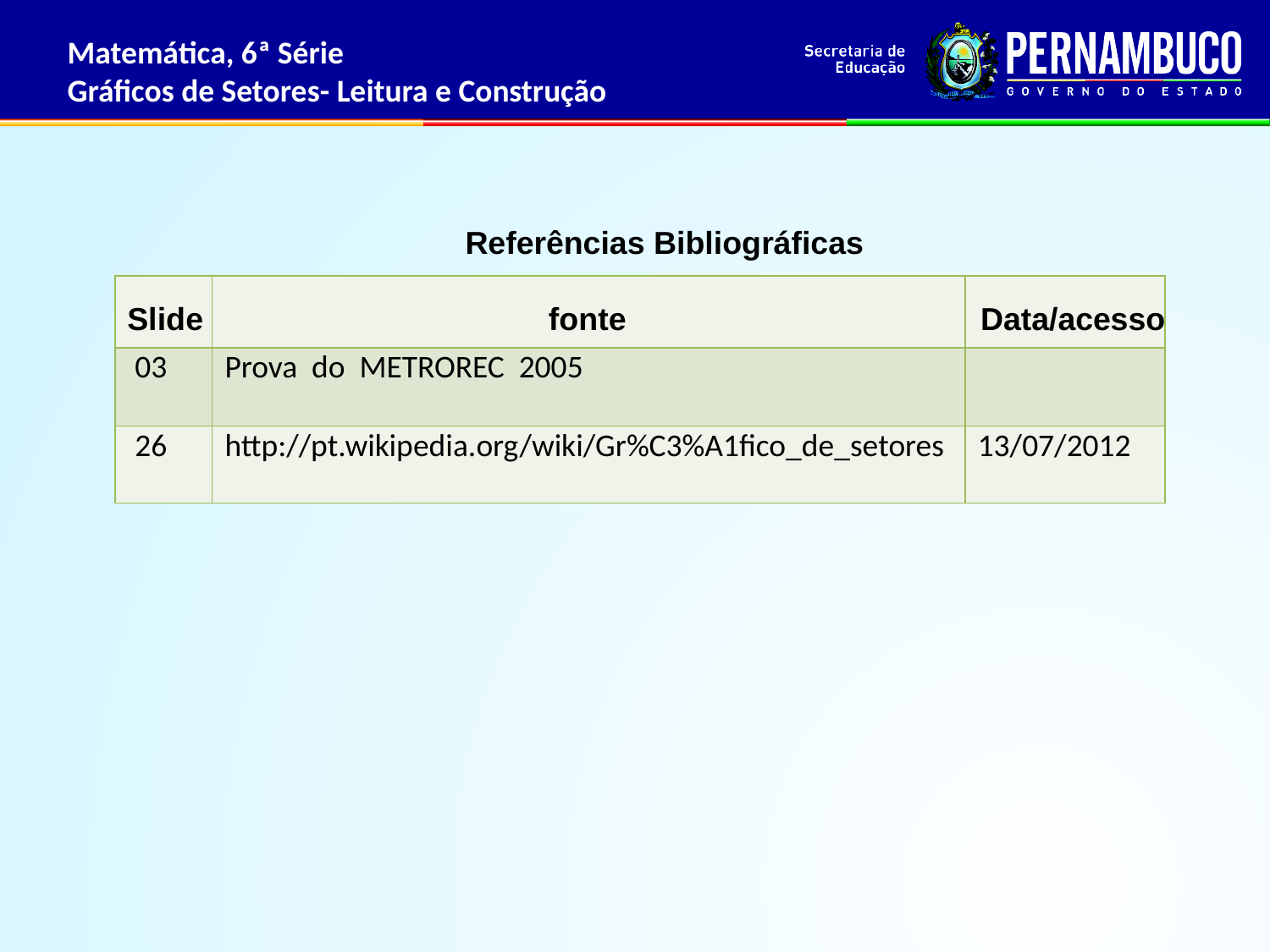

Matemática, 6ª Série
Gráficos de Setores- Leitura e Construção
                                      Referências Bibliográficas

Slide                                       fonte                                        Data/acesso

|  |  |  |
| --- | --- | --- |
| 03 | Prova do METROREC 2005 |  |
| 26 | http://pt.wikipedia.org/wiki/Gr%C3%A1fico\_de\_setores | 13/07/2012 |